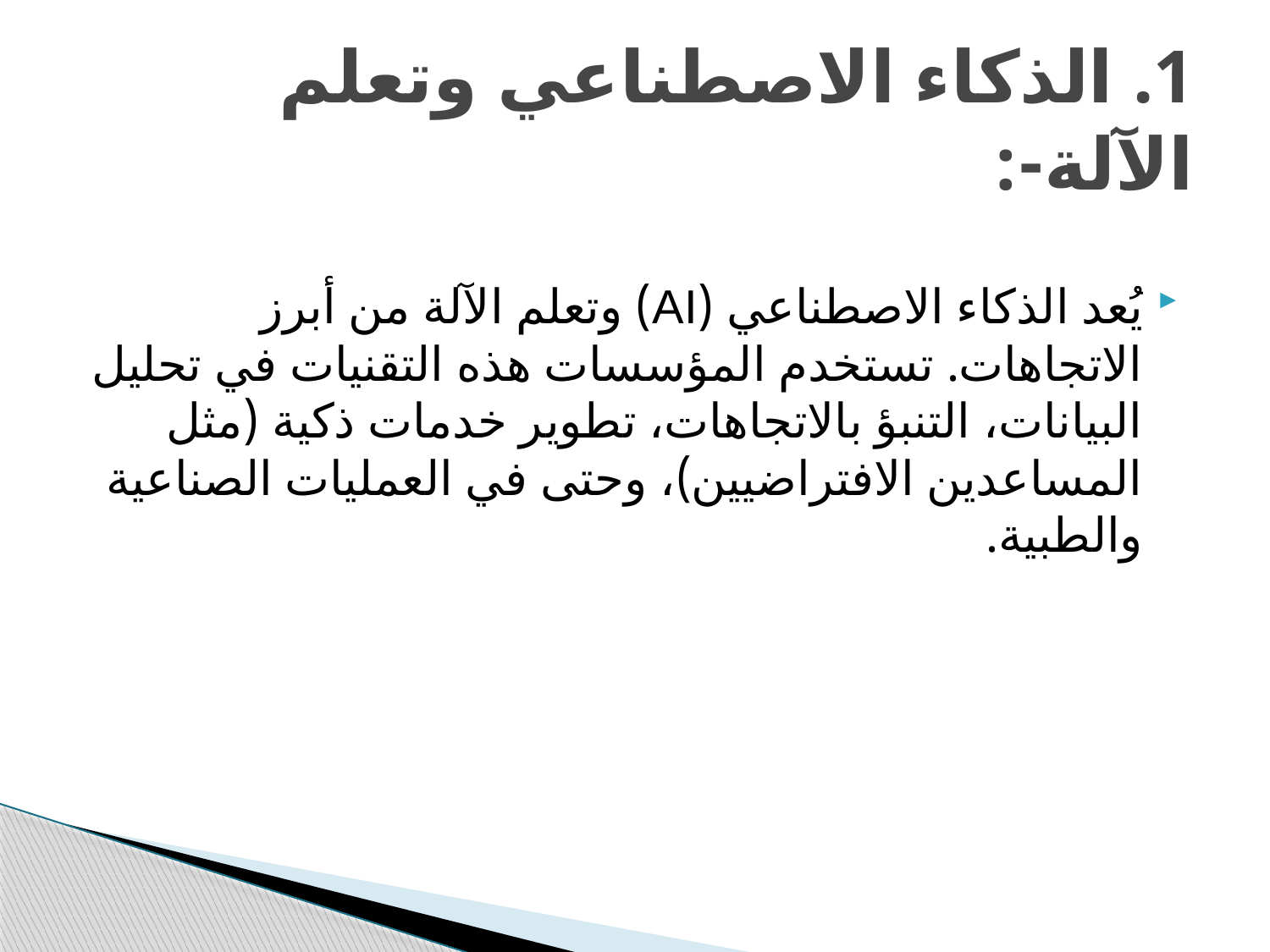

# 1. الذكاء الاصطناعي وتعلم الآلة-:

يُعد الذكاء الاصطناعي (AI) وتعلم الآلة من أبرز الاتجاهات. تستخدم المؤسسات هذه التقنيات في تحليل البيانات، التنبؤ بالاتجاهات، تطوير خدمات ذكية (مثل المساعدين الافتراضيين)، وحتى في العمليات الصناعية والطبية.